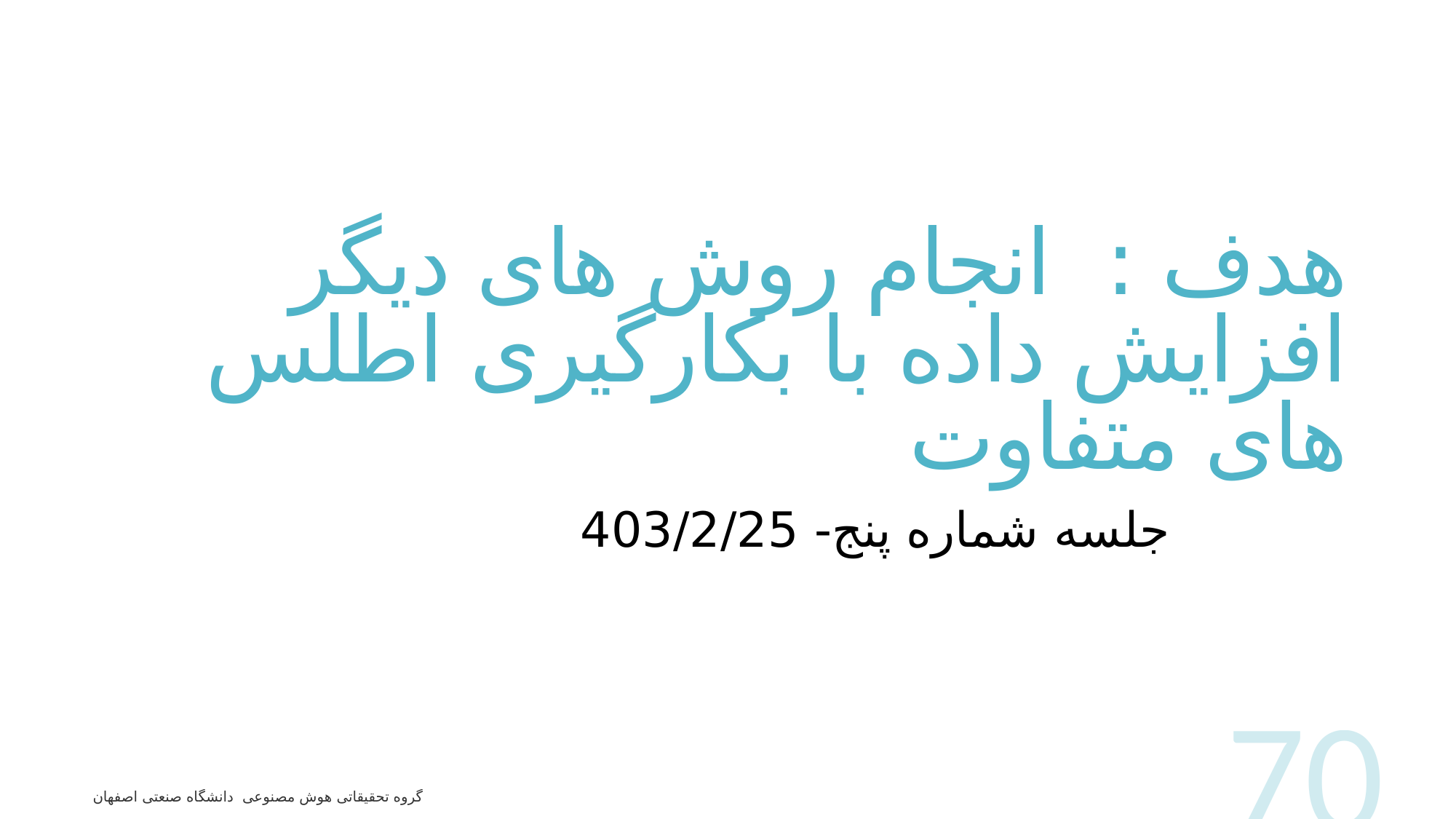

# هدف :  انجام روش های دیگر افزایش داده با بکارگیری اطلس های متفاوت
جلسه شماره پنج- 403/2/25
70
گروه تحقیقاتی هوش مصنوعی  دانشگاه صنعتی اصفهان